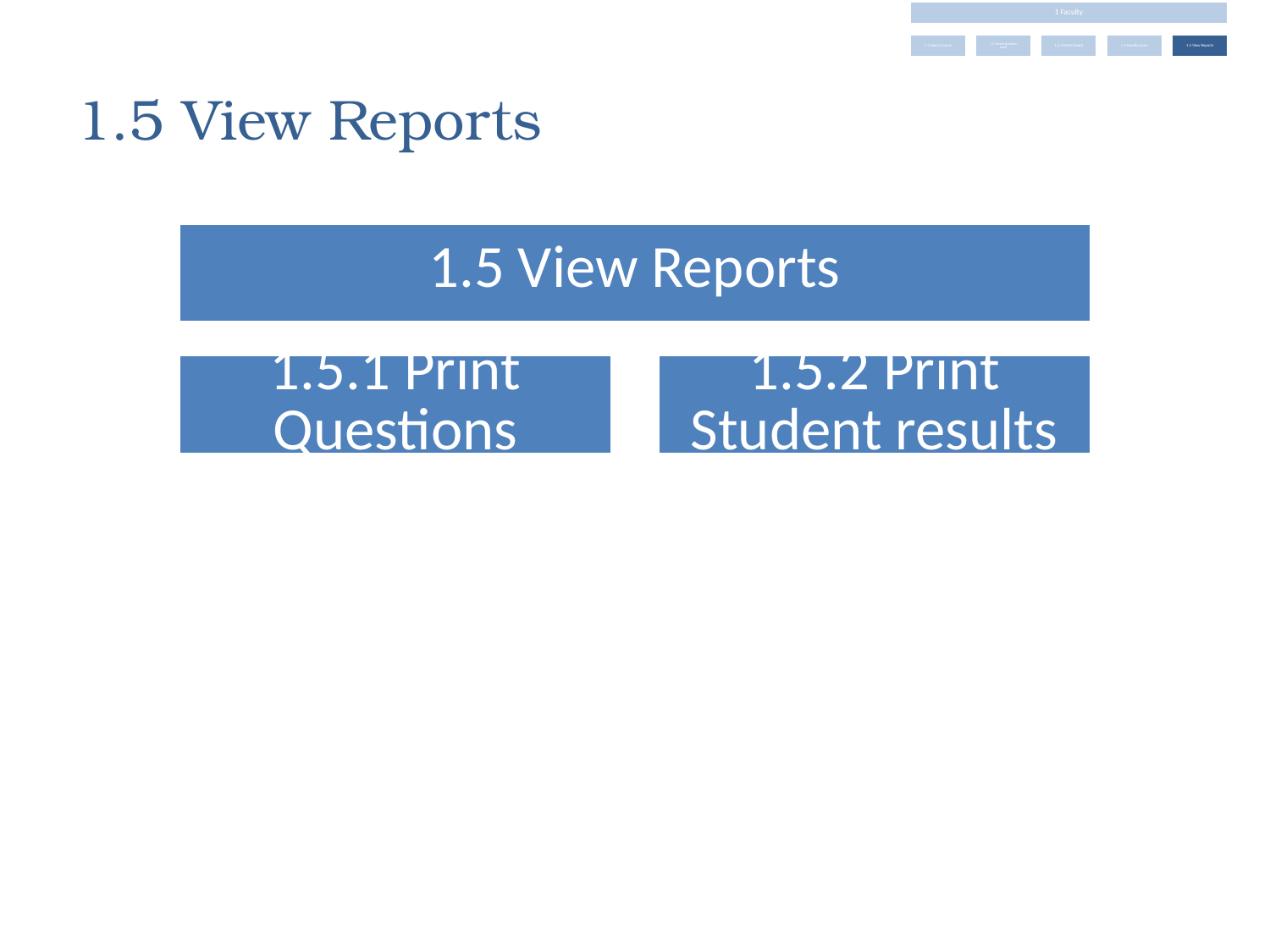

1 Faculty
1.1 Select Course
1.2 Create Question bank
1.3 Create Exam
1.4 Modify Exam
1.5 View Reports
# 1.5 View Reports
1.5 View Reports
1.5.1 Print Questions
1.5.2 Print Student results